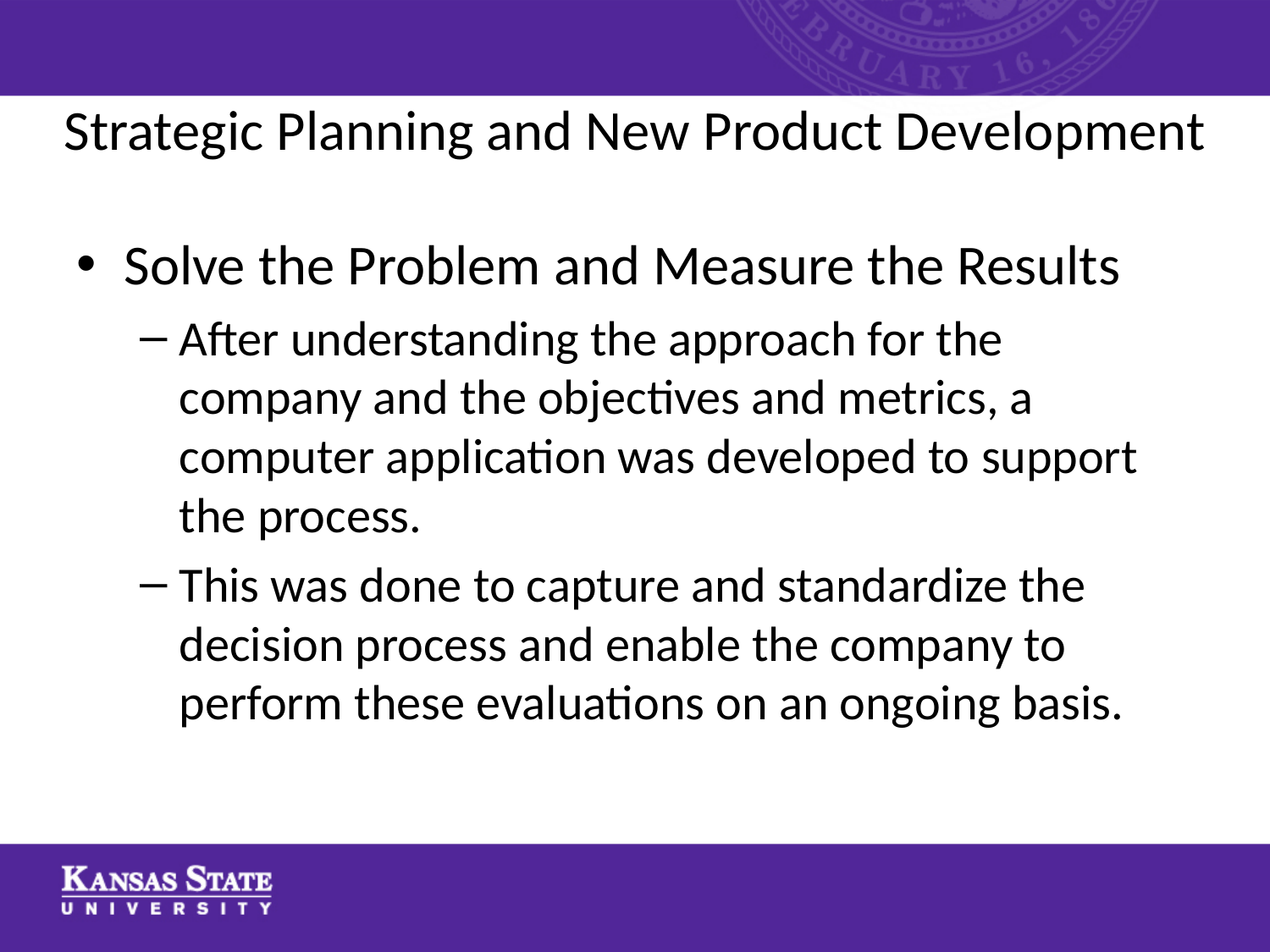

Strategic Planning and New Product Development
Solve the Problem and Measure the Results
After understanding the approach for the company and the objectives and metrics, a computer application was developed to support the process.
This was done to capture and standardize the decision process and enable the company to perform these evaluations on an ongoing basis.